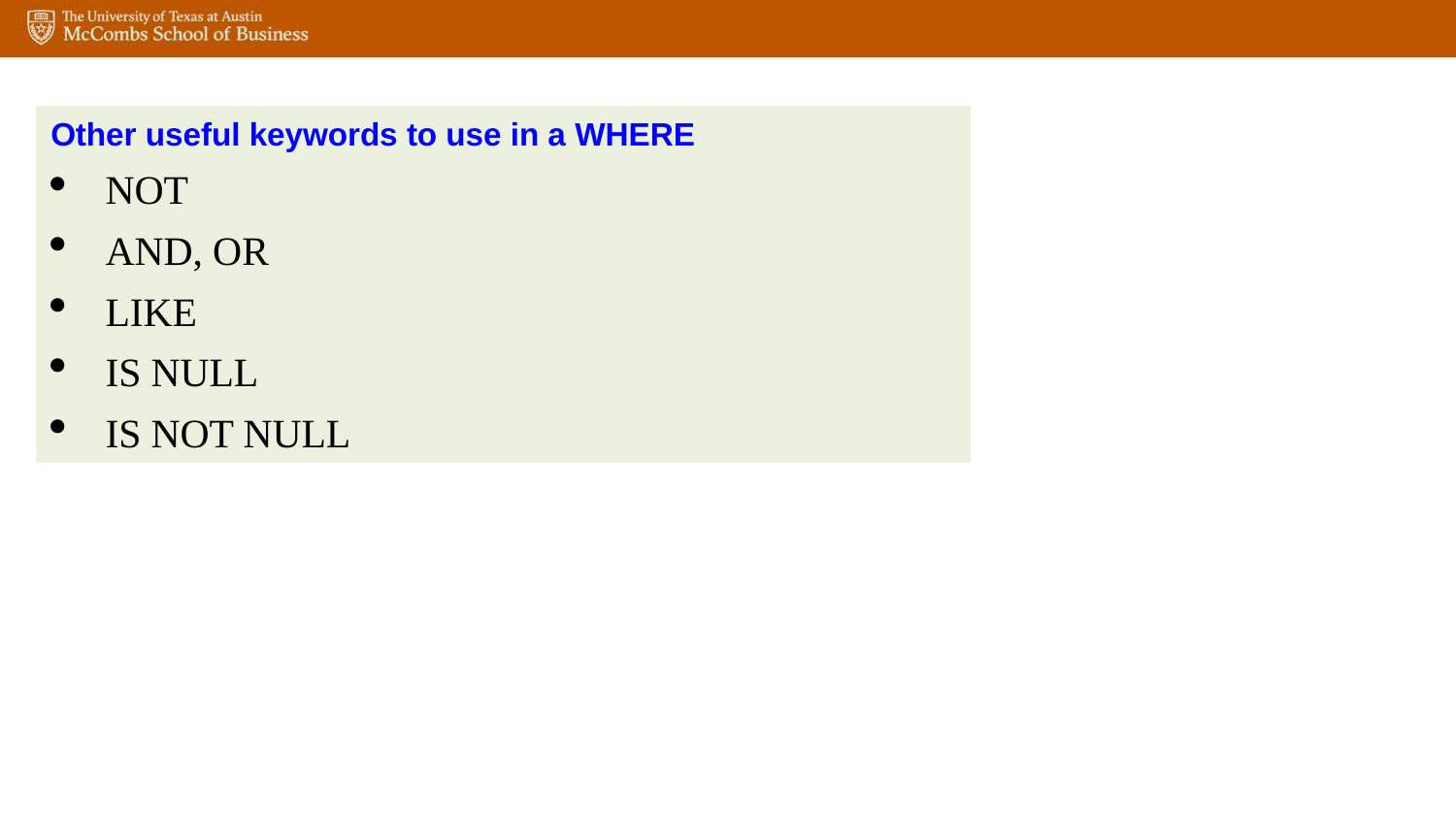

Other useful keywords to use in a WHERE
NOT
AND, OR
LIKE
IS NULL
IS NOT NULL